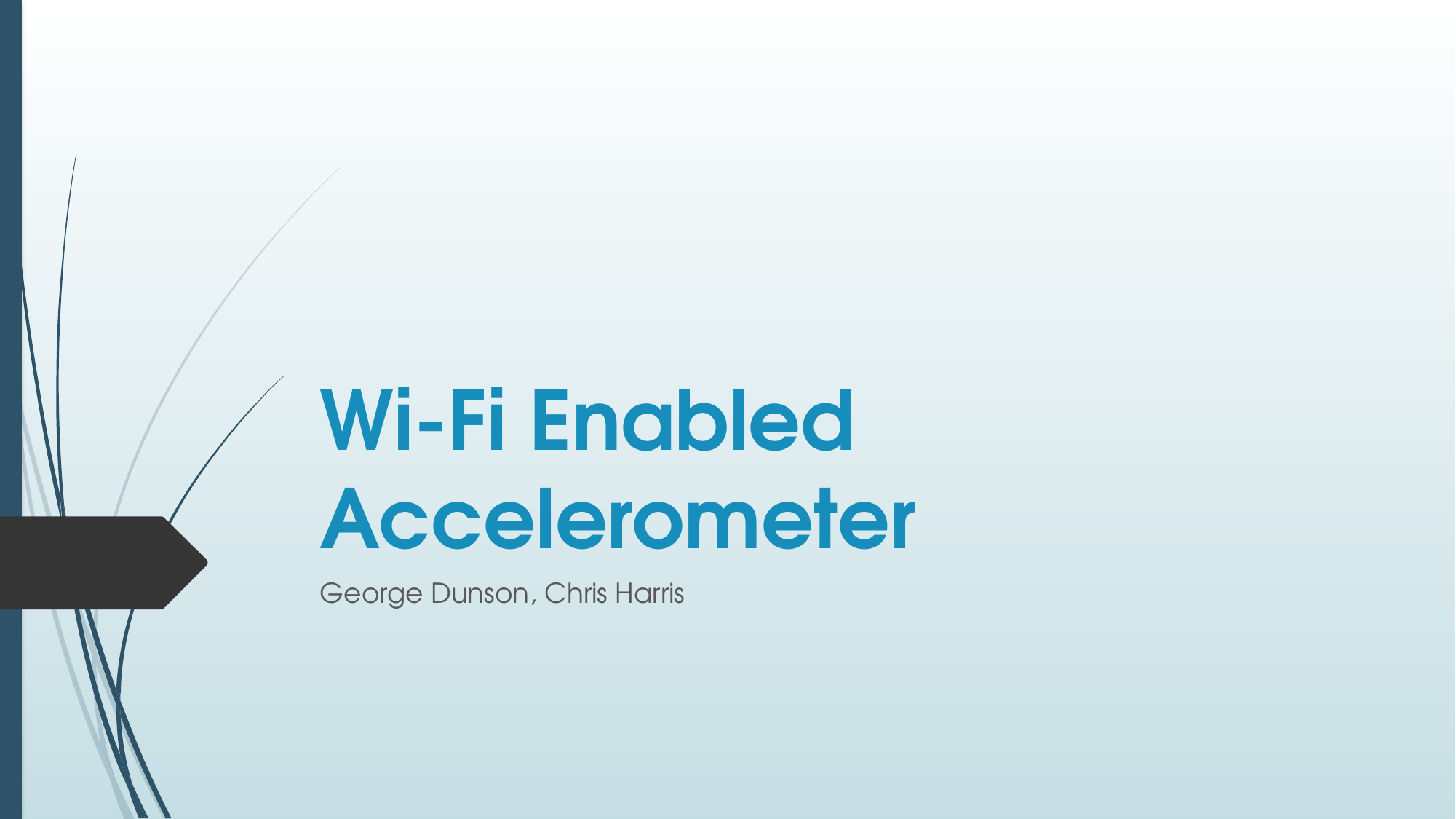

# Wi-Fi Enabled Accelerometer
George Dunson, Chris Harris